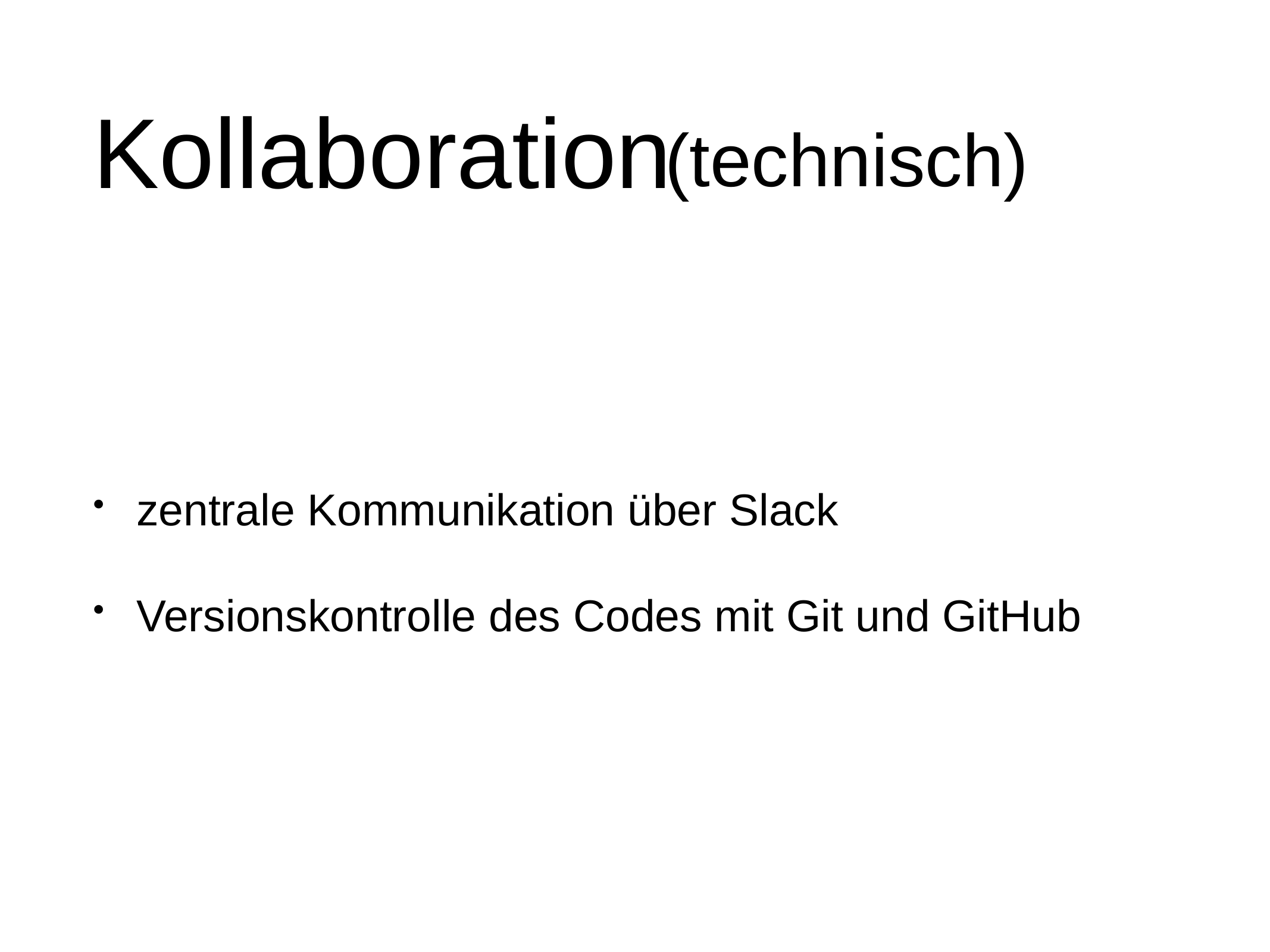

# Kollaboration
(technisch)
zentrale Kommunikation über Slack
Versionskontrolle des Codes mit Git und GitHub
6